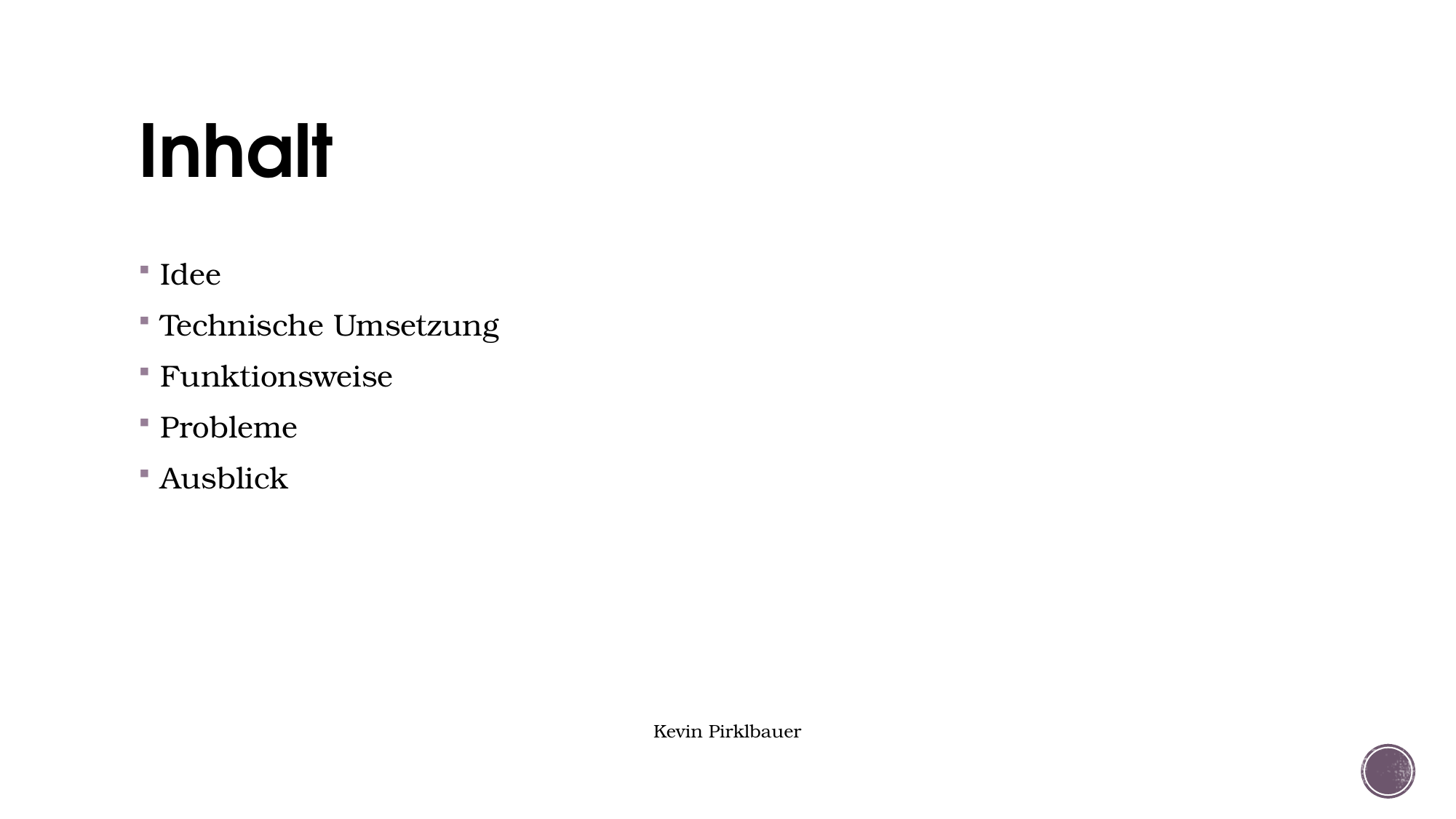

# Inhalt
Idee
Technische Umsetzung
Funktionsweise
Probleme
Ausblick